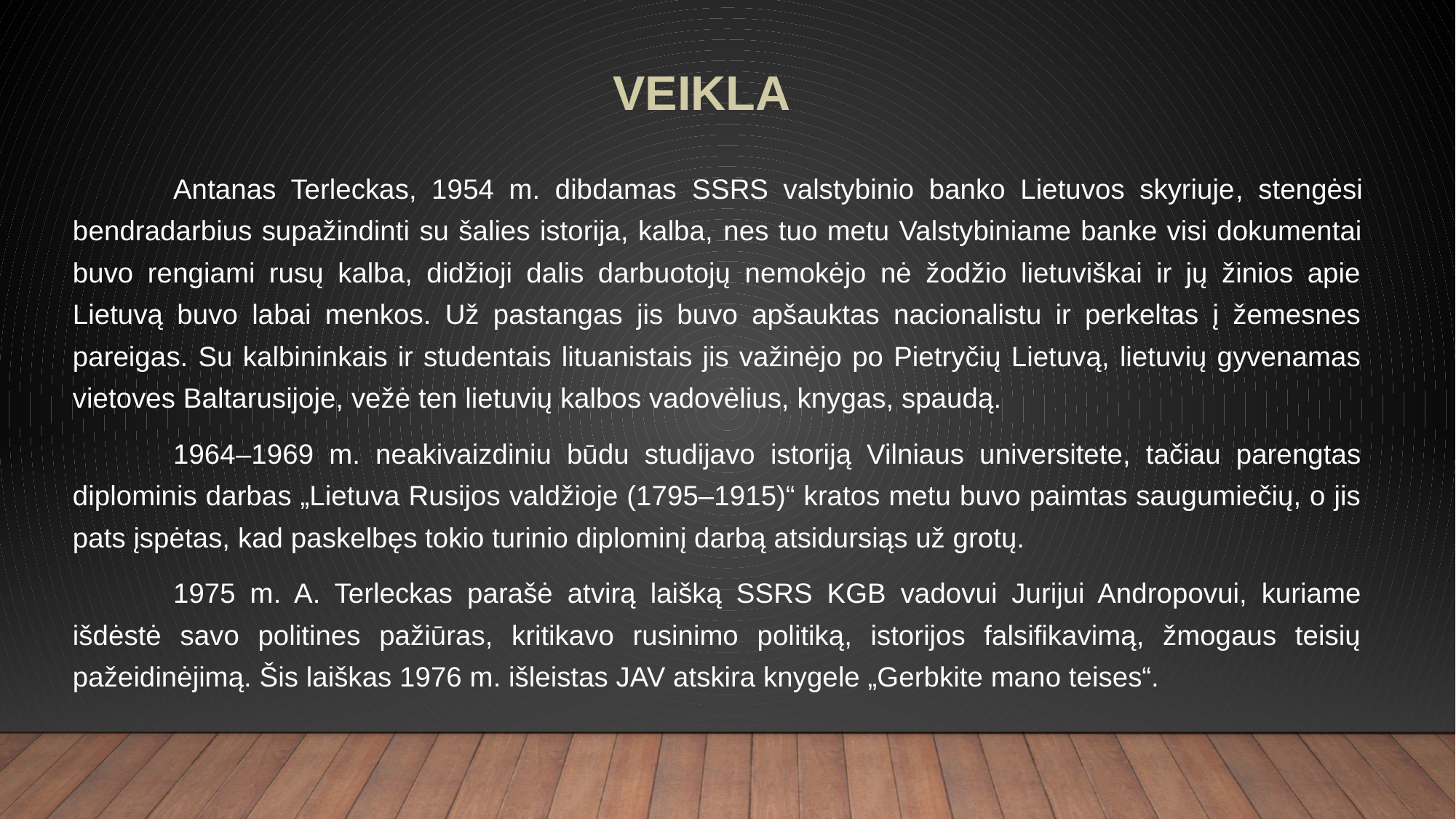

# Veikla
	Antanas Terleckas, 1954 m. dibdamas SSRS valstybinio banko Lietuvos skyriuje, stengėsi bendradarbius supažindinti su šalies istorija, kalba, nes tuo metu Valstybiniame banke visi dokumentai buvo rengiami rusų kalba, didžioji dalis darbuotojų nemokėjo nė žodžio lietuviškai ir jų žinios apie Lietuvą buvo labai menkos. Už pastangas jis buvo apšauktas nacionalistu ir perkeltas į žemesnes pareigas. Su kalbininkais ir studentais lituanistais jis važinėjo po Pietryčių Lietuvą, lietuvių gyvenamas vietoves Baltarusijoje, vežė ten lietuvių kalbos vadovėlius, knygas, spaudą.
	1964–1969 m. neakivaizdiniu būdu studijavo istoriją Vilniaus universitete, tačiau parengtas diplominis darbas „Lietuva Rusijos valdžioje (1795–1915)“ kratos metu buvo paimtas saugumiečių, o jis pats įspėtas, kad paskelbęs tokio turinio diplominį darbą atsidursiąs už grotų.
	1975 m. A. Terleckas parašė atvirą laišką SSRS KGB vadovui Jurijui Andropovui, kuriame išdėstė savo politines pažiūras, kritikavo rusinimo politiką, istorijos falsifikavimą, žmogaus teisių pažeidinėjimą. Šis laiškas 1976 m. išleistas JAV atskira knygele „Gerbkite mano teises“.